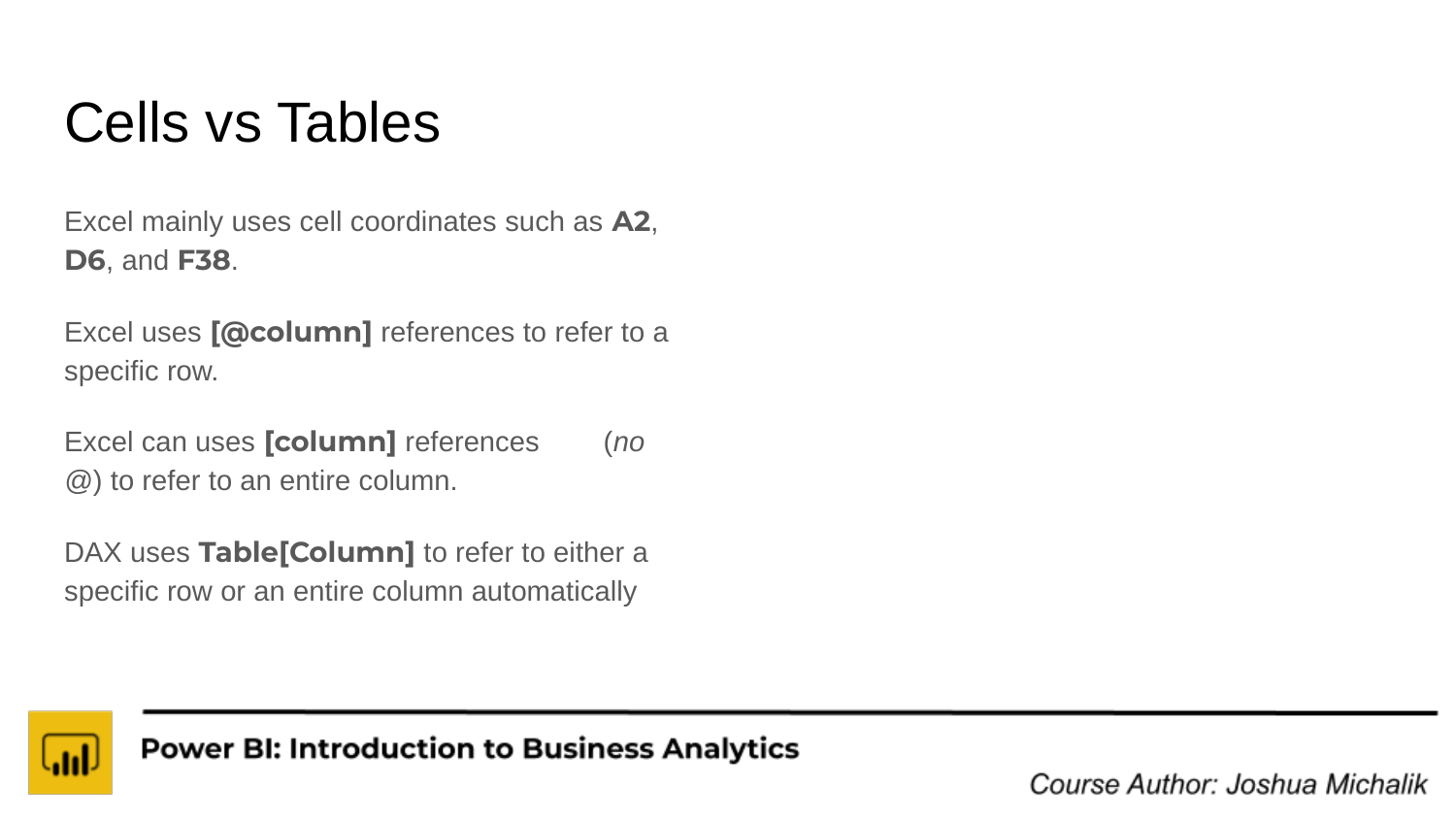

# Cells vs Tables
Excel mainly uses cell coordinates such as A2, D6, and F38.
Excel uses [@column] references to refer to a specific row.
Excel can uses [column] references        (no @) to refer to an entire column.
DAX uses Table[Column] to refer to either a specific row or an entire column automatically